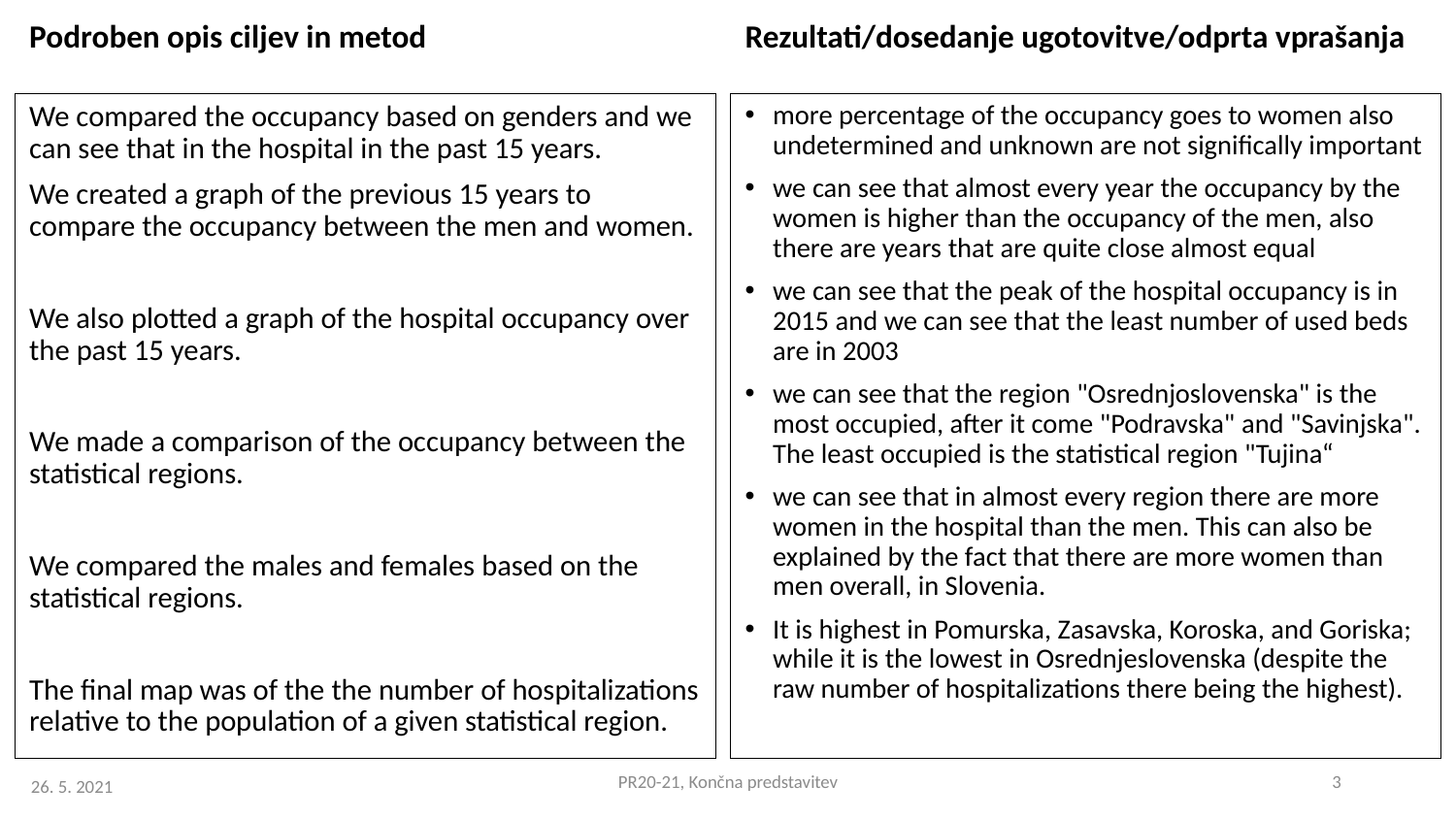

Podroben opis ciljev in metod
Rezultati/dosedanje ugotovitve/odprta vprašanja
We compared the occupancy based on genders and we can see that in the hospital in the past 15 years.
We created a graph of the previous 15 years to compare the occupancy between the men and women.

We also plotted a graph of the hospital occupancy over the past 15 years.

We made a comparison of the occupancy between the statistical regions.

We compared the males and females based on the statistical regions.

The final map was of the the number of hospitalizations relative to the population of a given statistical region.
more percentage of the occupancy goes to women also undetermined and unknown are not significally important
we can see that almost every year the occupancy by the women is higher than the occupancy of the men, also there are years that are quite close almost equal
we can see that the peak of the hospital occupancy is in 2015 and we can see that the least number of used beds are in 2003
we can see that the region "Osrednjoslovenska" is the most occupied, after it come "Podravska" and "Savinjska". The least occupied is the statistical region "Tujina“
we can see that in almost every region there are more women in the hospital than the men. This can also be explained by the fact that there are more women than men overall, in Slovenia.
It is highest in Pomurska, Zasavska, Koroska, and Goriska; while it is the lowest in Osrednjeslovenska (despite the raw number of hospitalizations there being the highest).

PR20-21, Končna predstavitev
3
 26. 5. 2021